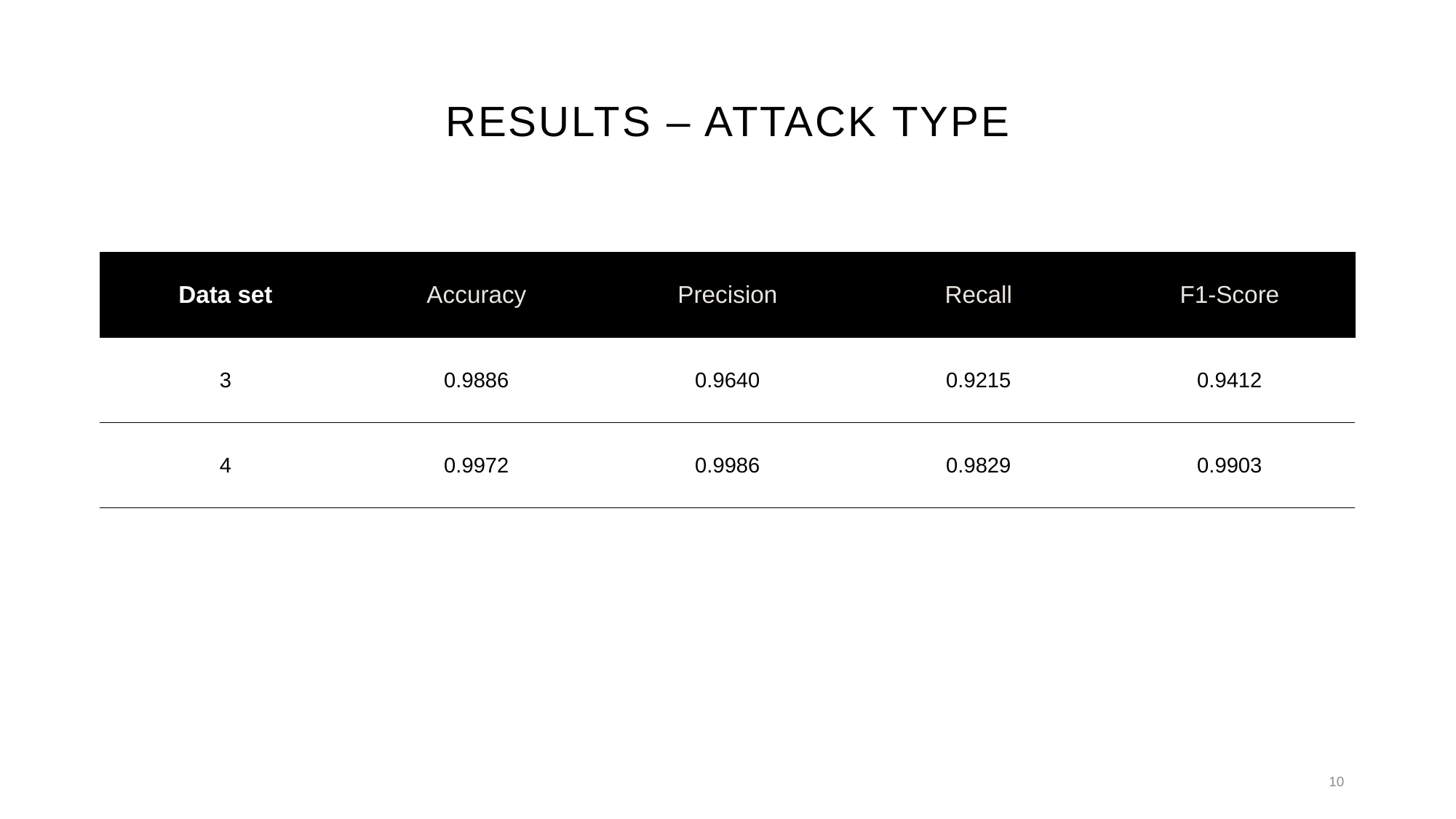

# Results – Attack type
| Data set​ | Accuracy | Precision | Recall | F1-Score |
| --- | --- | --- | --- | --- |
| 3 | 0.9886 | 0.9640 | 0.9215 | 0.9412 |
| 4 | 0.9972 | 0.9986 | 0.9829 | 0.9903 |
10